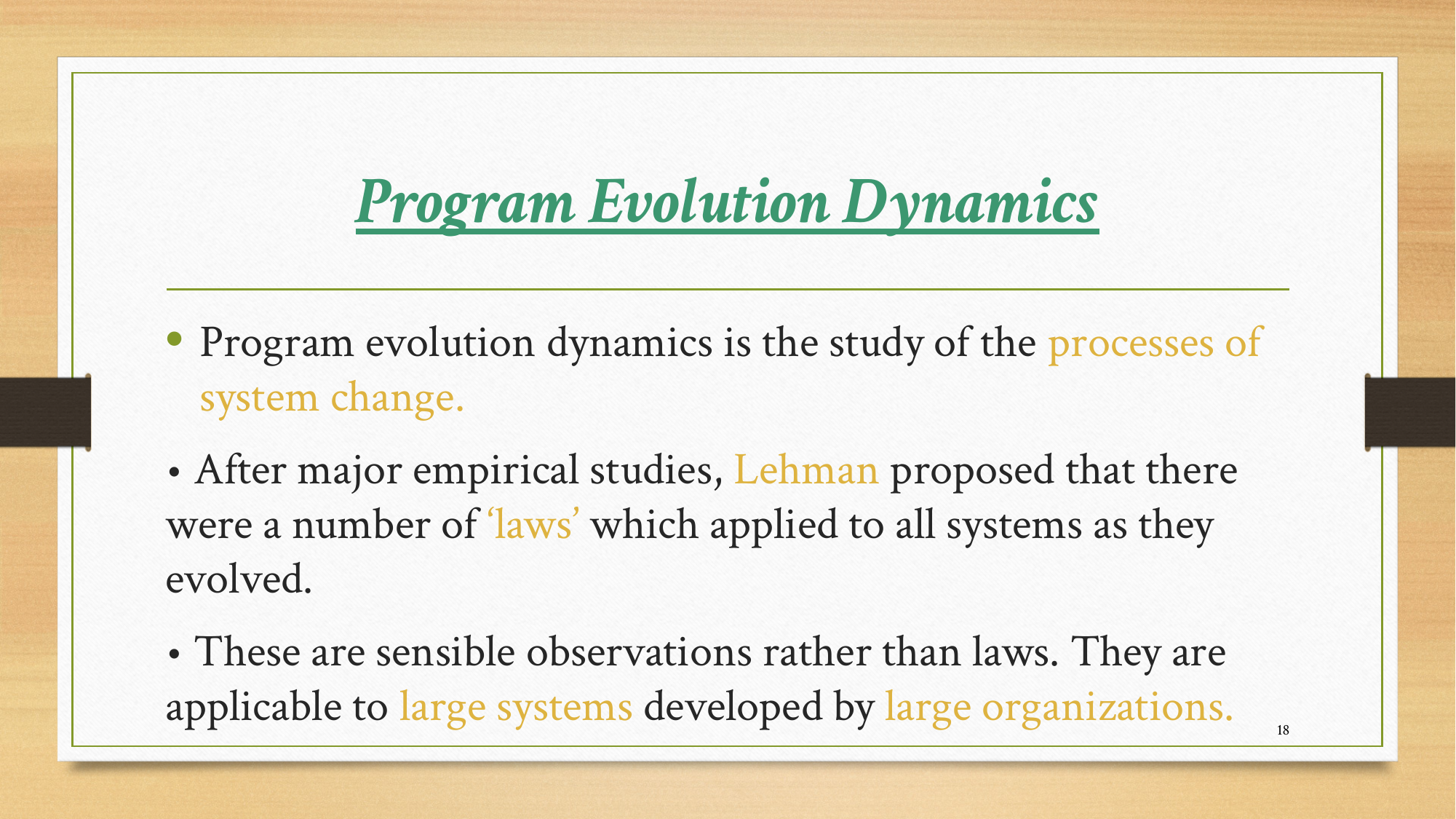

# Program Evolution Dynamics
Program evolution dynamics is the study of the processes of system change.
• After major empirical studies, Lehman proposed that there were a number of ‘laws’ which applied to all systems as they evolved.
• These are sensible observations rather than laws. They are applicable to large systems developed by large organizations.
18